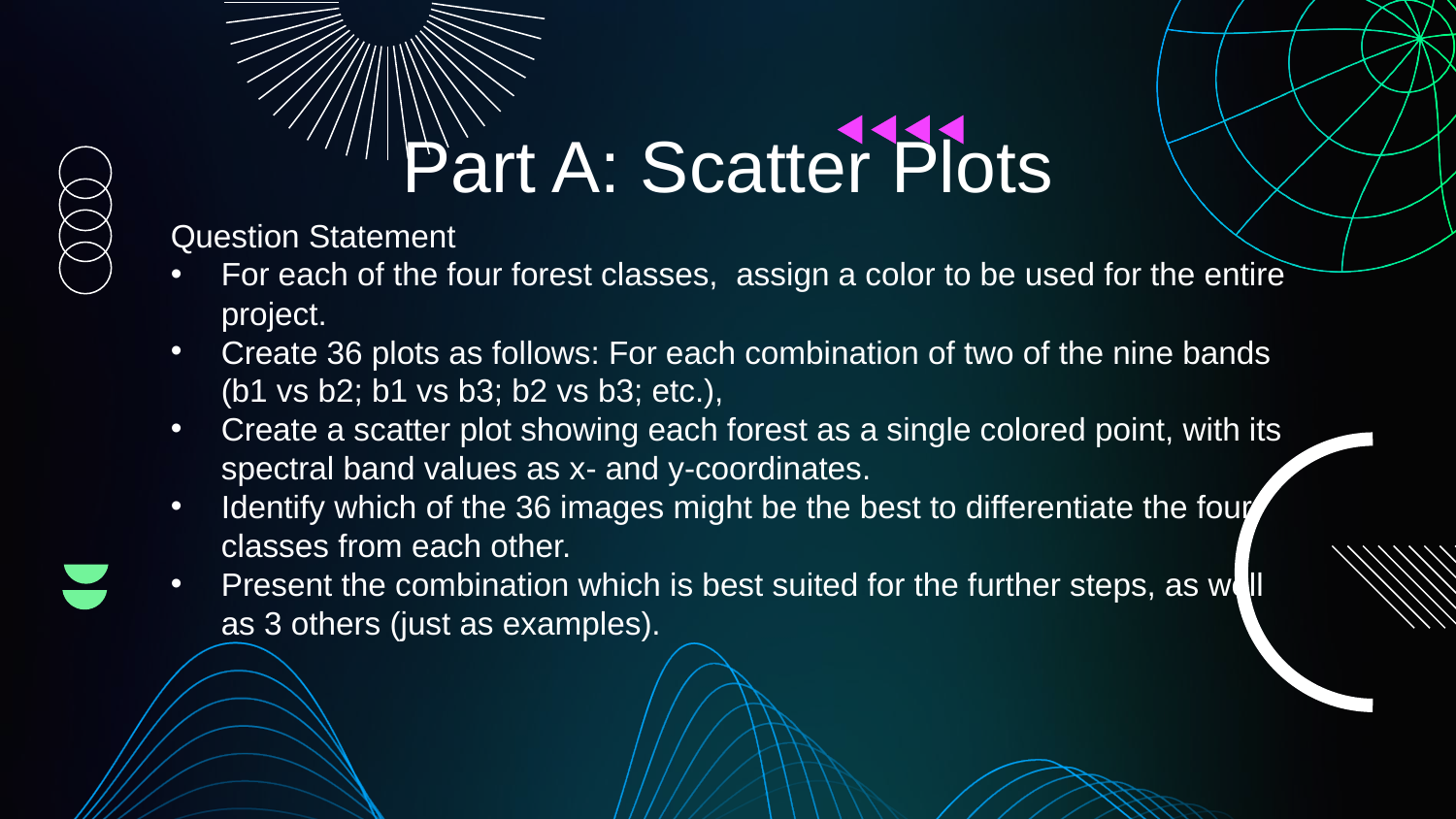

# Part A: Scatter Plots
Question Statement
For each of the four forest classes,  assign a color to be used for the entire project.
Create 36 plots as follows: For each combination of two of the nine bands (b1 vs b2; b1 vs b3; b2 vs b3; etc.),
Create a scatter plot showing each forest as a single colored point, with its spectral band values as x- and y-coordinates.
Identify which of the 36 images might be the best to differentiate the four classes from each other.
Present the combination which is best suited for the further steps, as well as 3 others (just as examples).